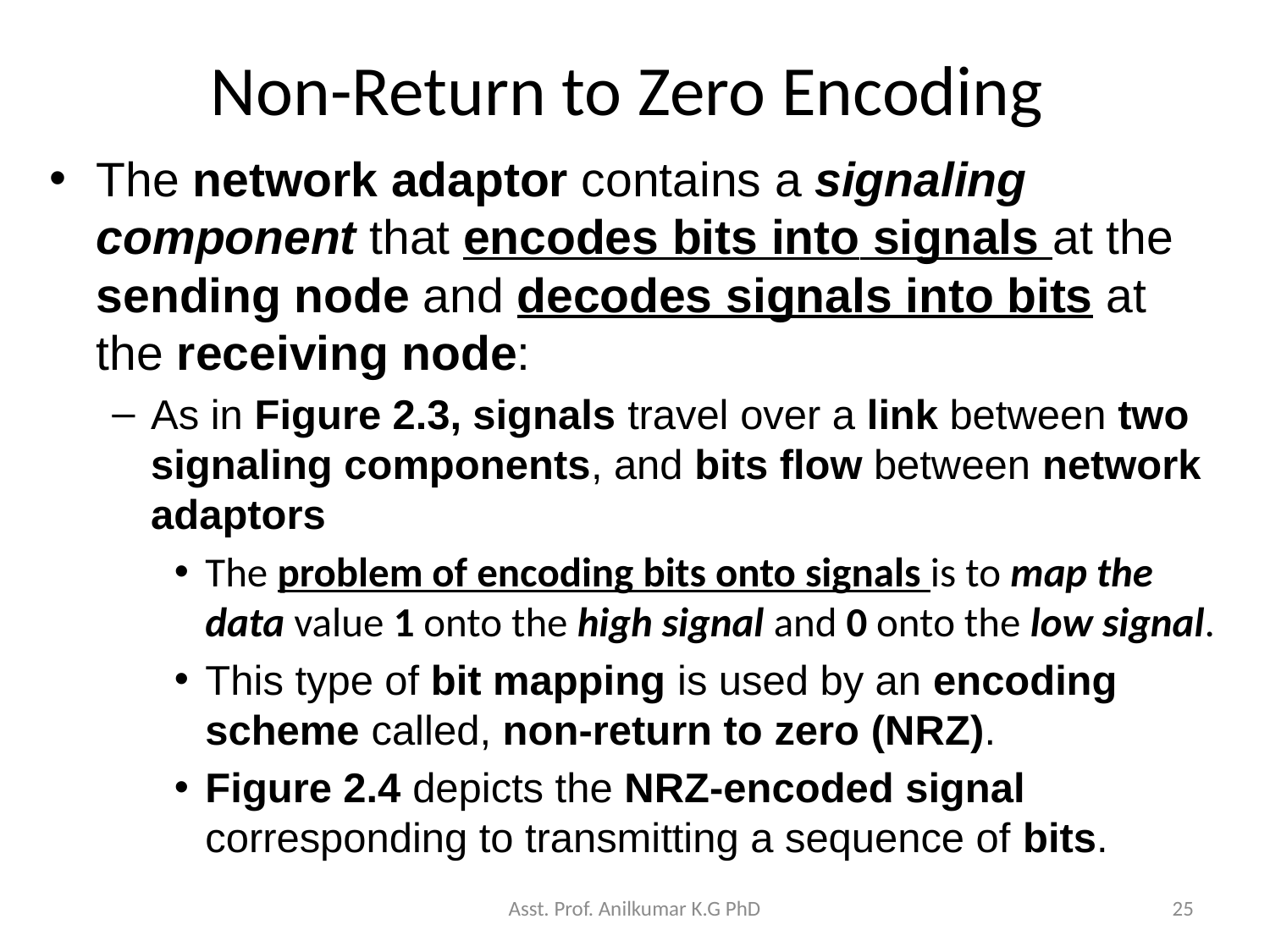

# Non-Return to Zero Encoding
The network adaptor contains a signaling component that encodes bits into signals at the sending node and decodes signals into bits at the receiving node:
As in Figure 2.3, signals travel over a link between two signaling components, and bits flow between network adaptors
The problem of encoding bits onto signals is to map the data value 1 onto the high signal and 0 onto the low signal.
This type of bit mapping is used by an encoding scheme called, non-return to zero (NRZ).
Figure 2.4 depicts the NRZ-encoded signal corresponding to transmitting a sequence of bits.
Asst. Prof. Anilkumar K.G PhD
25